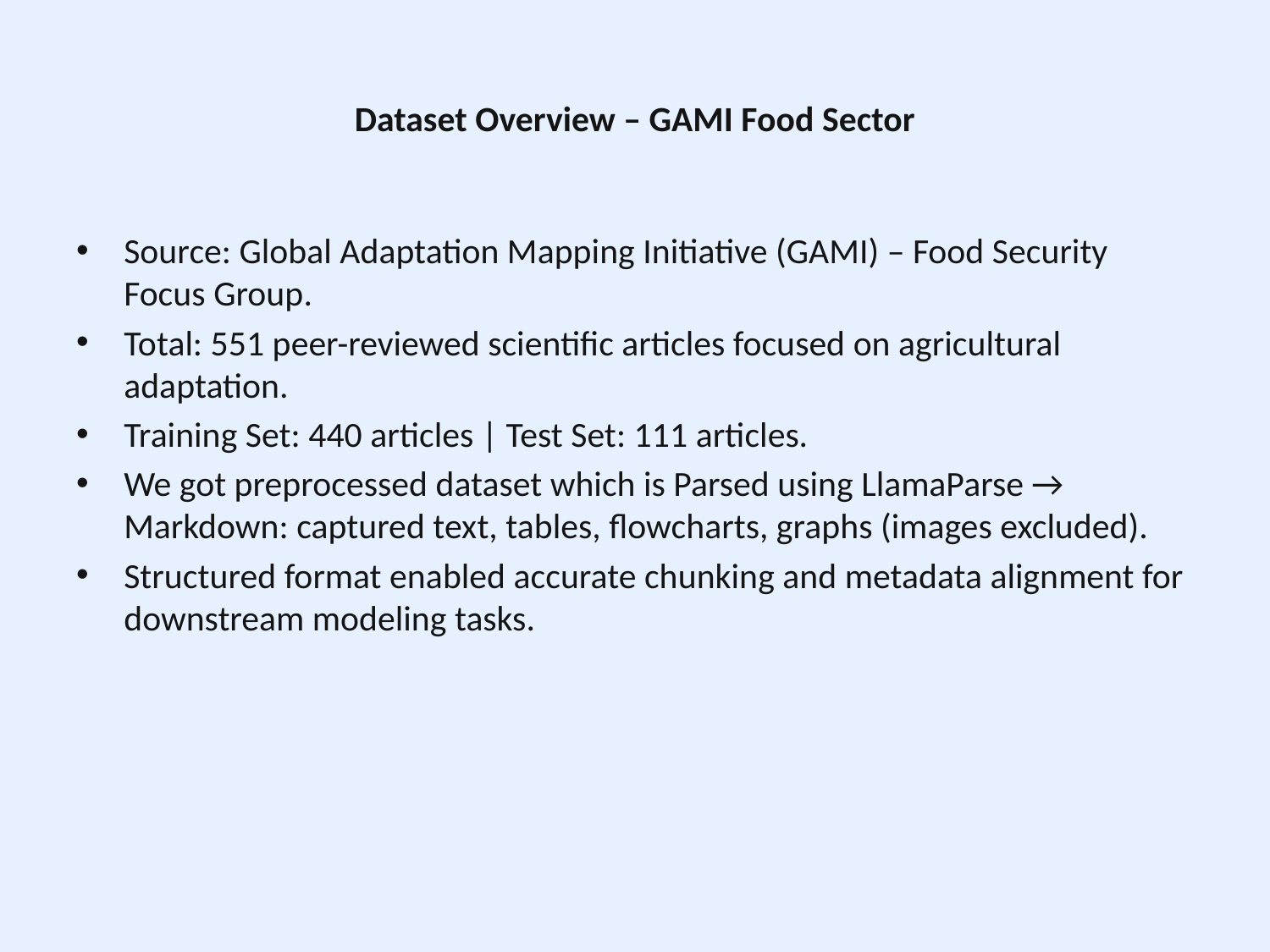

# Dataset Overview – GAMI Food Sector
Source: Global Adaptation Mapping Initiative (GAMI) – Food Security Focus Group.
Total: 551 peer-reviewed scientific articles focused on agricultural adaptation.
Training Set: 440 articles | Test Set: 111 articles.
We got preprocessed dataset which is Parsed using LlamaParse → Markdown: captured text, tables, flowcharts, graphs (images excluded).
Structured format enabled accurate chunking and metadata alignment for downstream modeling tasks.